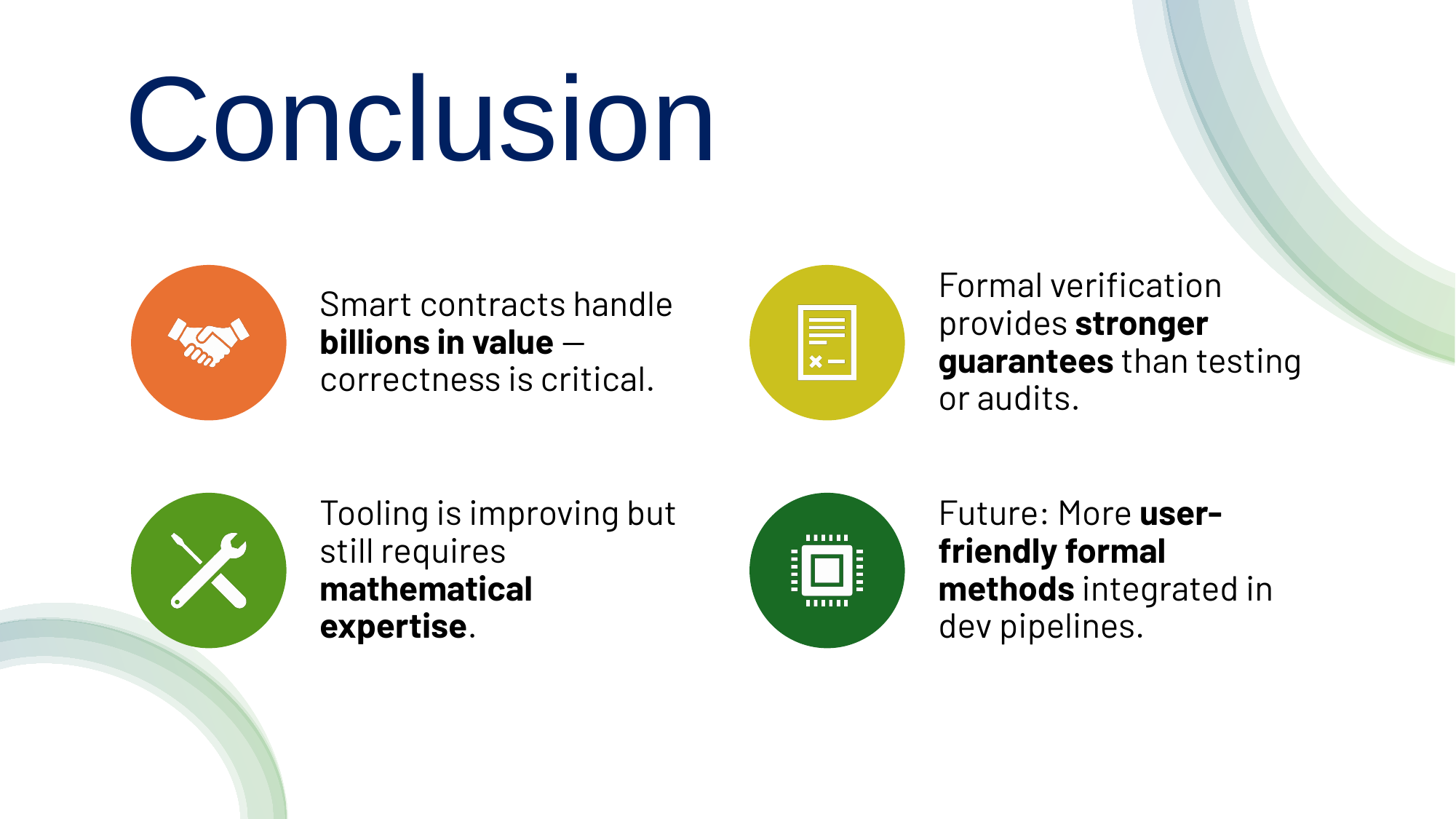

# Conclusion
Smart contracts handle billions in value — correctness is critical.
Formal verification provides stronger guarantees than testing or audits.
Tooling is improving but still requires mathematical expertise.
Future: More user-friendly formal methods integrated in dev pipelines.